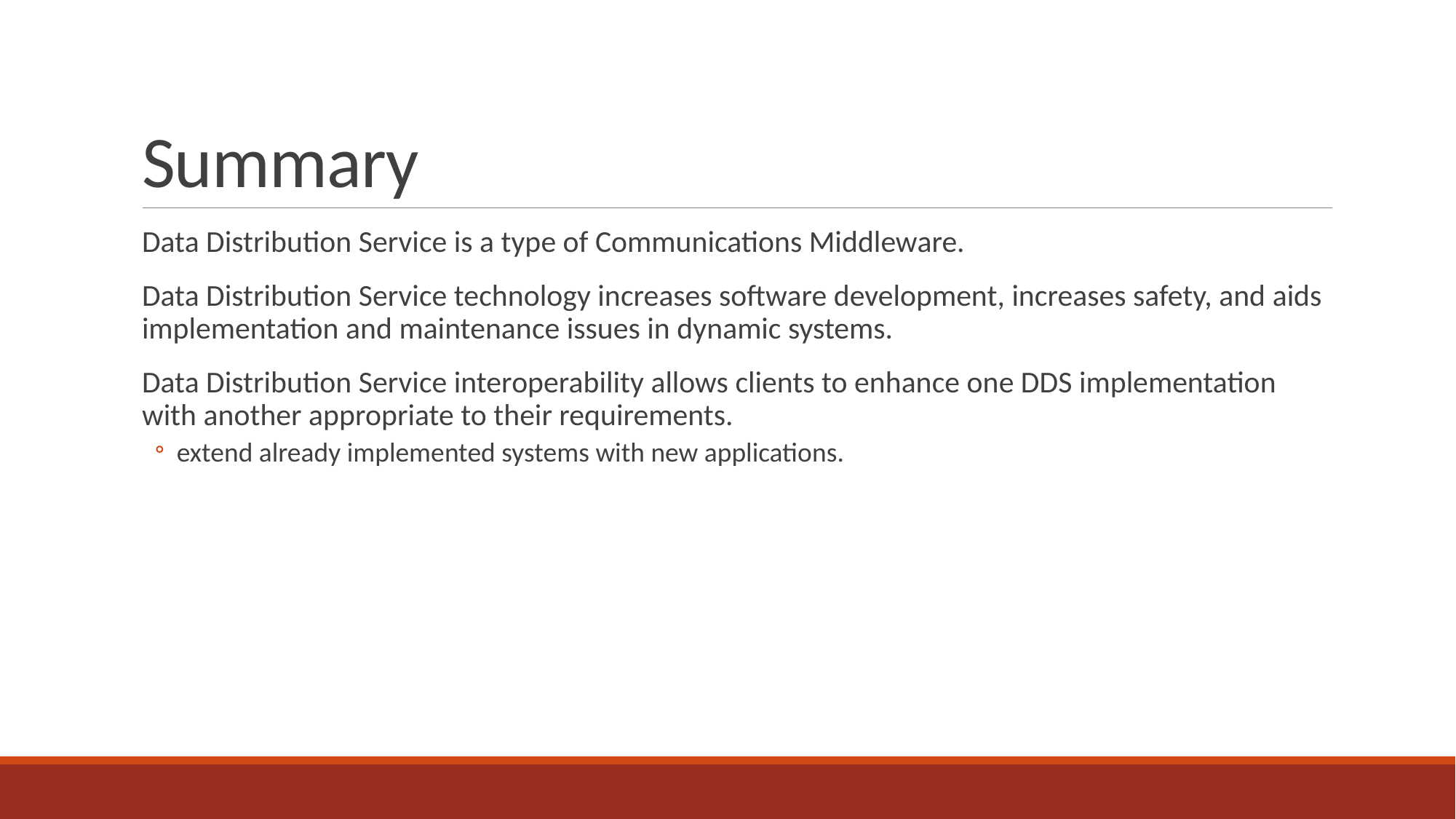

# Summary
Data Distribution Service is a type of Communications Middleware.
Data Distribution Service technology increases software development, increases safety, and aids implementation and maintenance issues in dynamic systems.
Data Distribution Service interoperability allows clients to enhance one DDS implementation with another appropriate to their requirements.
extend already implemented systems with new applications.